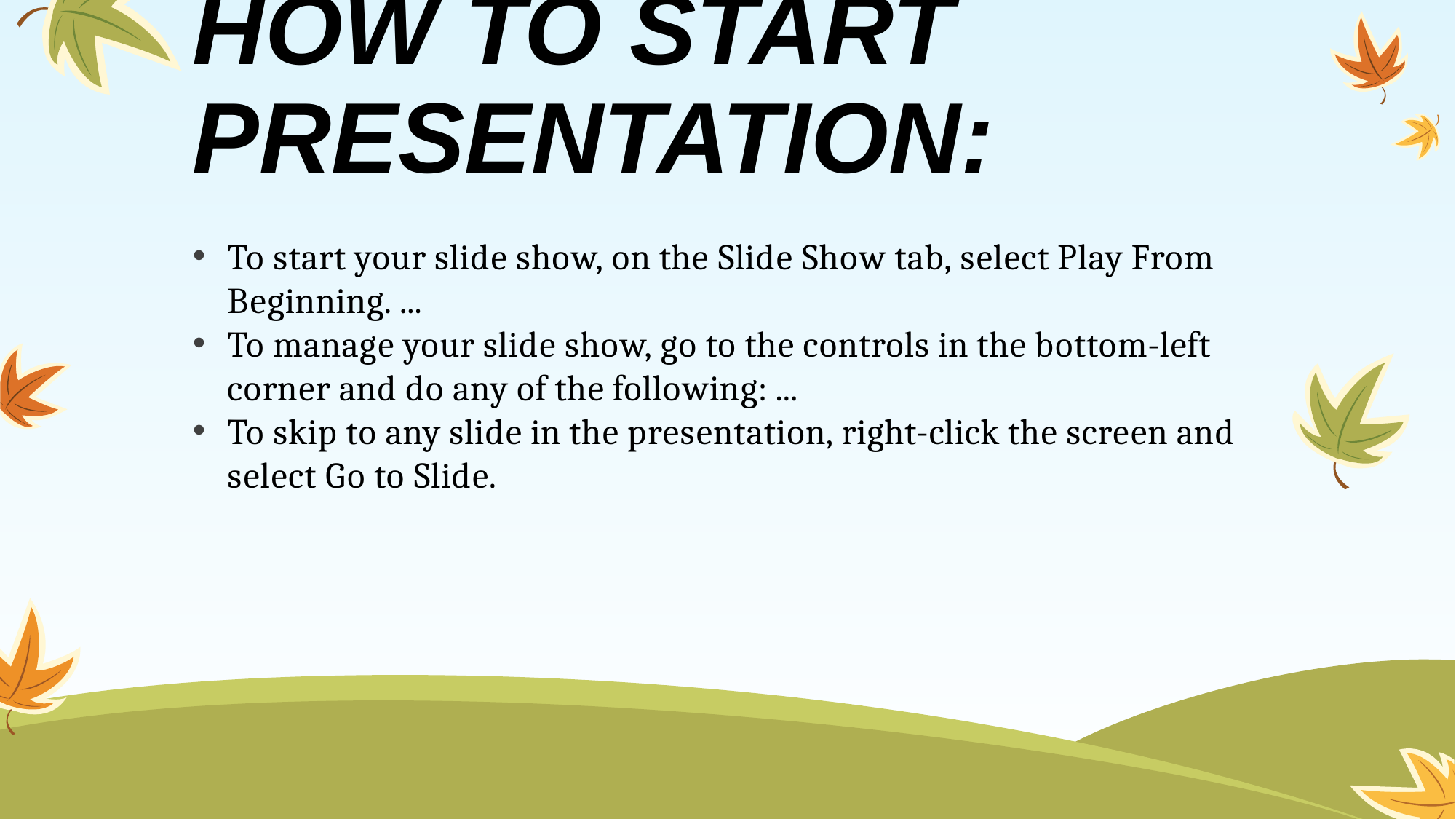

# HOW TO START PRESENTATION:
To start your slide show, on the Slide Show tab, select Play From Beginning. ...
To manage your slide show, go to the controls in the bottom-left corner and do any of the following: ...
To skip to any slide in the presentation, right-click the screen and select Go to Slide.